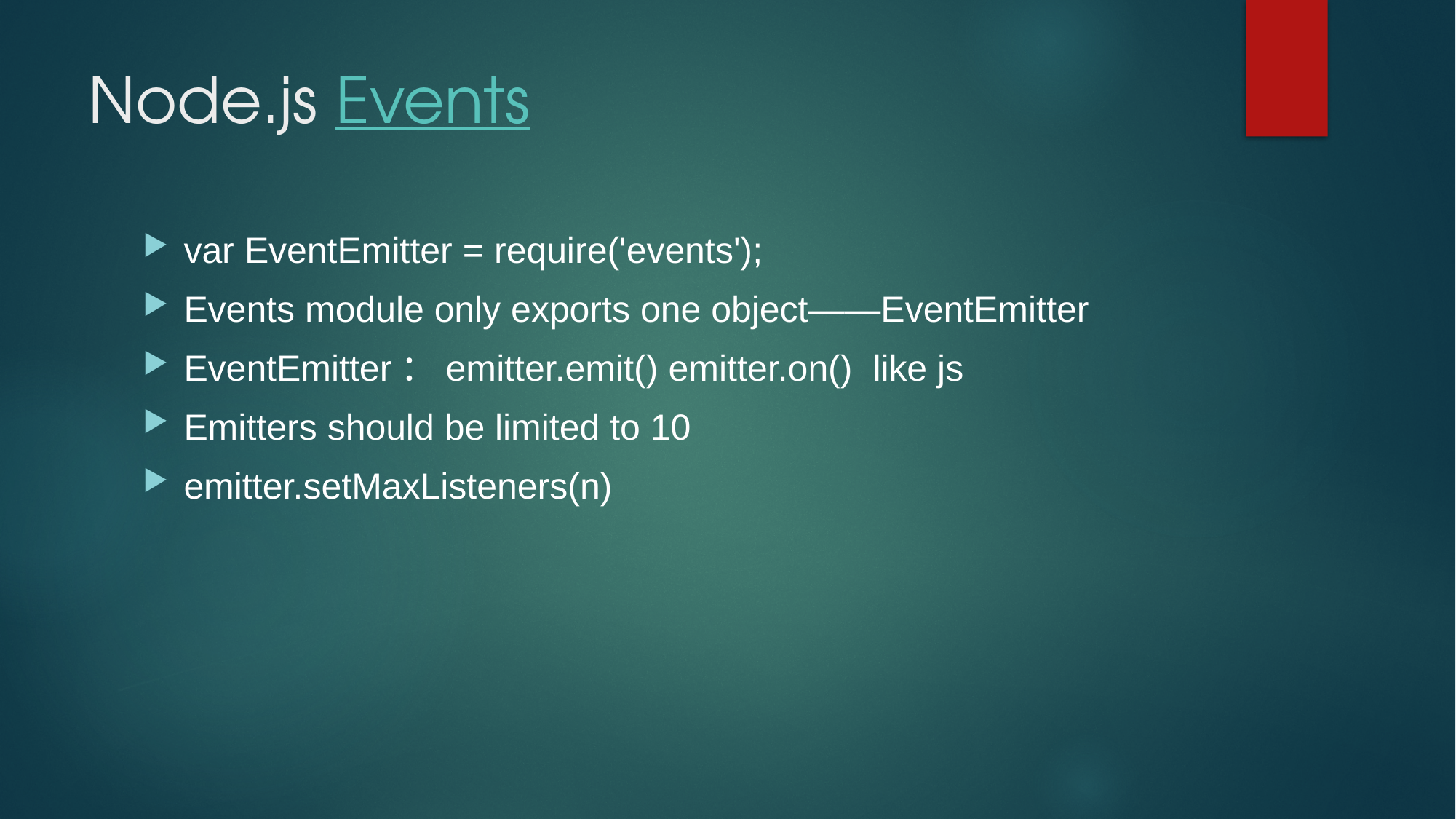

# Node.js Events
var EventEmitter = require('events');
Events module only exports one object——EventEmitter
EventEmitter：emitter.emit() emitter.on()  like js
Emitters should be limited to 10
emitter.setMaxListeners(n)